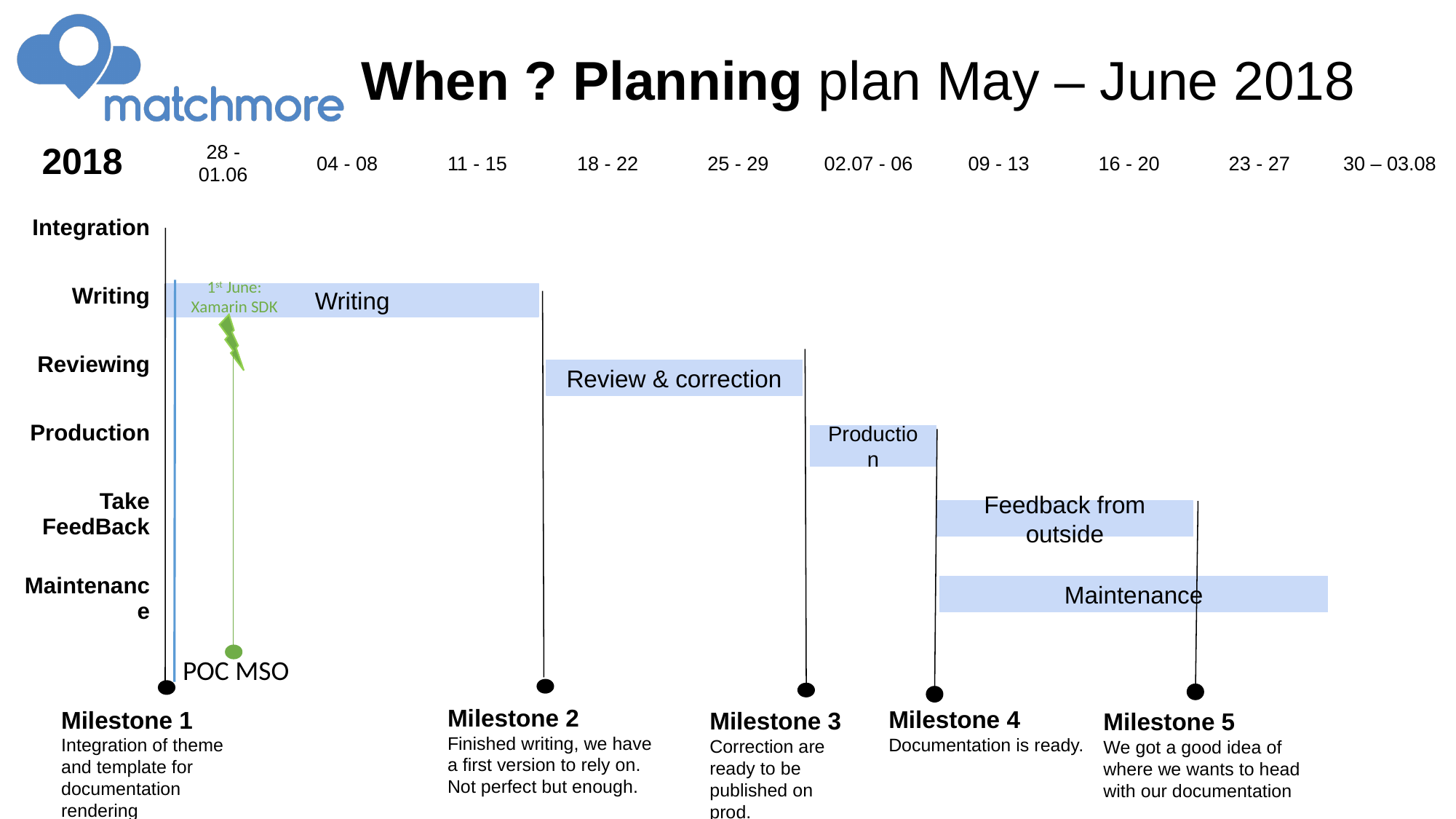

# When ? Planning plan May – June 2018
| 2018 | 28 - 01.06 | 04 - 08 | 11 - 15 | 18 - 22 | 25 - 29 | 02.07 - 06 | 09 - 13 | 16 - 20 | 23 - 27 | 30 – 03.08 |
| --- | --- | --- | --- | --- | --- | --- | --- | --- | --- | --- |
| Integration |  |  |  |  |  |  |  |  |  |  |
| Writing |  |  |  |  |  |  |  |  |  |  |
| Reviewing |  |  |  |  |  |  |  |  |  |  |
| Production |  |  |  |  |  |  |  |  |  |  |
| Take FeedBack |  |  |  |  |  |  |  |  |  |  |
| Maintenance |  |  |  |  |  |  |  |  |  |  |
1st June:
Xamarin SDK
Writing

Milestone 2
Finished writing, we have a first version to rely on.
Not perfect but enough.

Milestone 3
Correction are ready to be  published on prod.
Review & correction
Production

Milestone 4
Documentation is ready.
Feedback from outside

Milestone 5
We got a good idea of where we wants to head with our documentation
Maintenance

POC MSO

Milestone 1
Integration of theme and template for documentation rendering